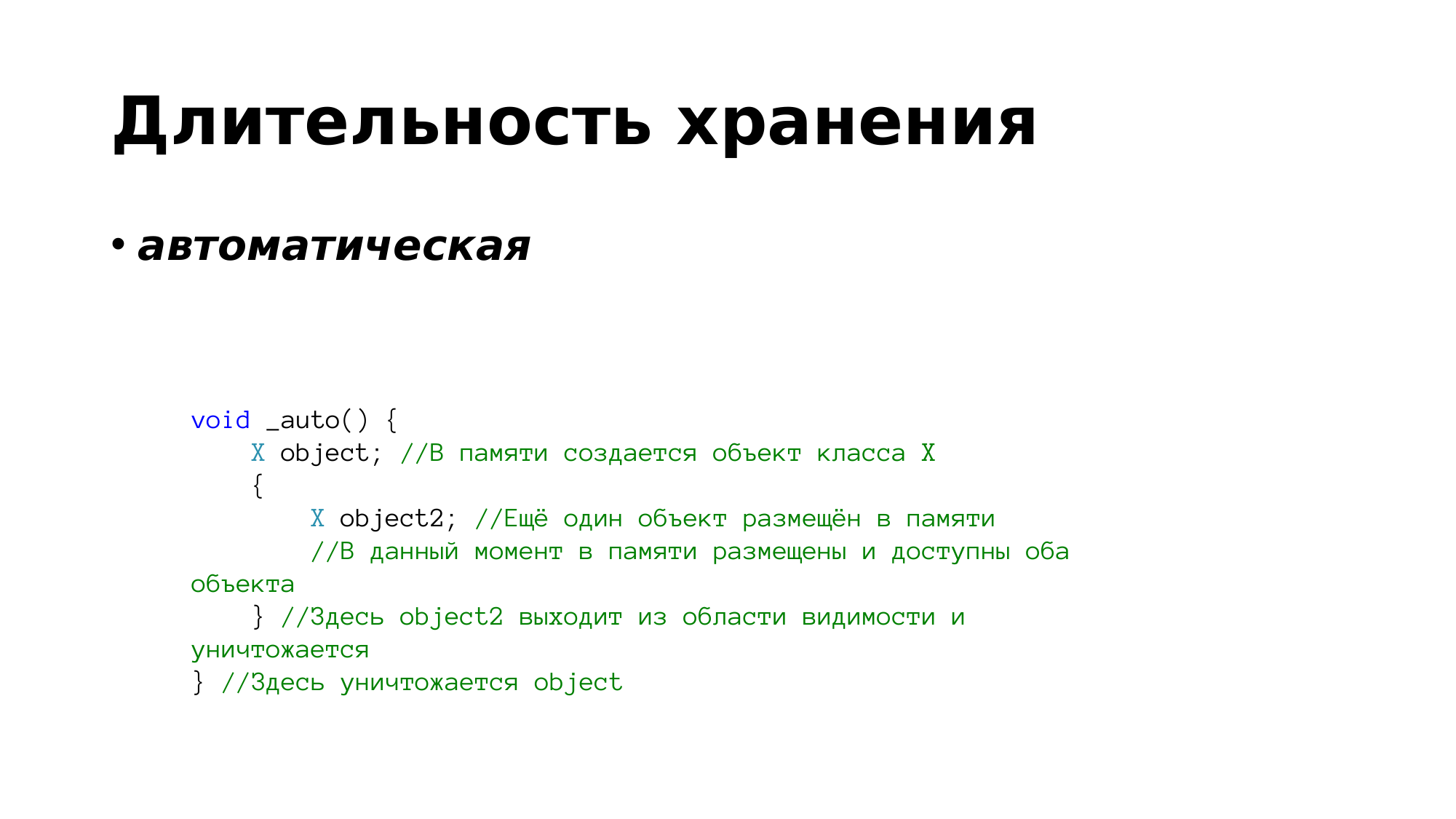

# Длительность хранения
автоматическая
void _auto() {
    X object; //В памяти создается объект класса X
    {
        X object2; //Ещё один объект размещён в памяти
        //В данный момент в памяти размещены и доступны оба объекта
    } //Здесь object2 выходит из области видимости и уничтожается
} //Здесь уничтожается object